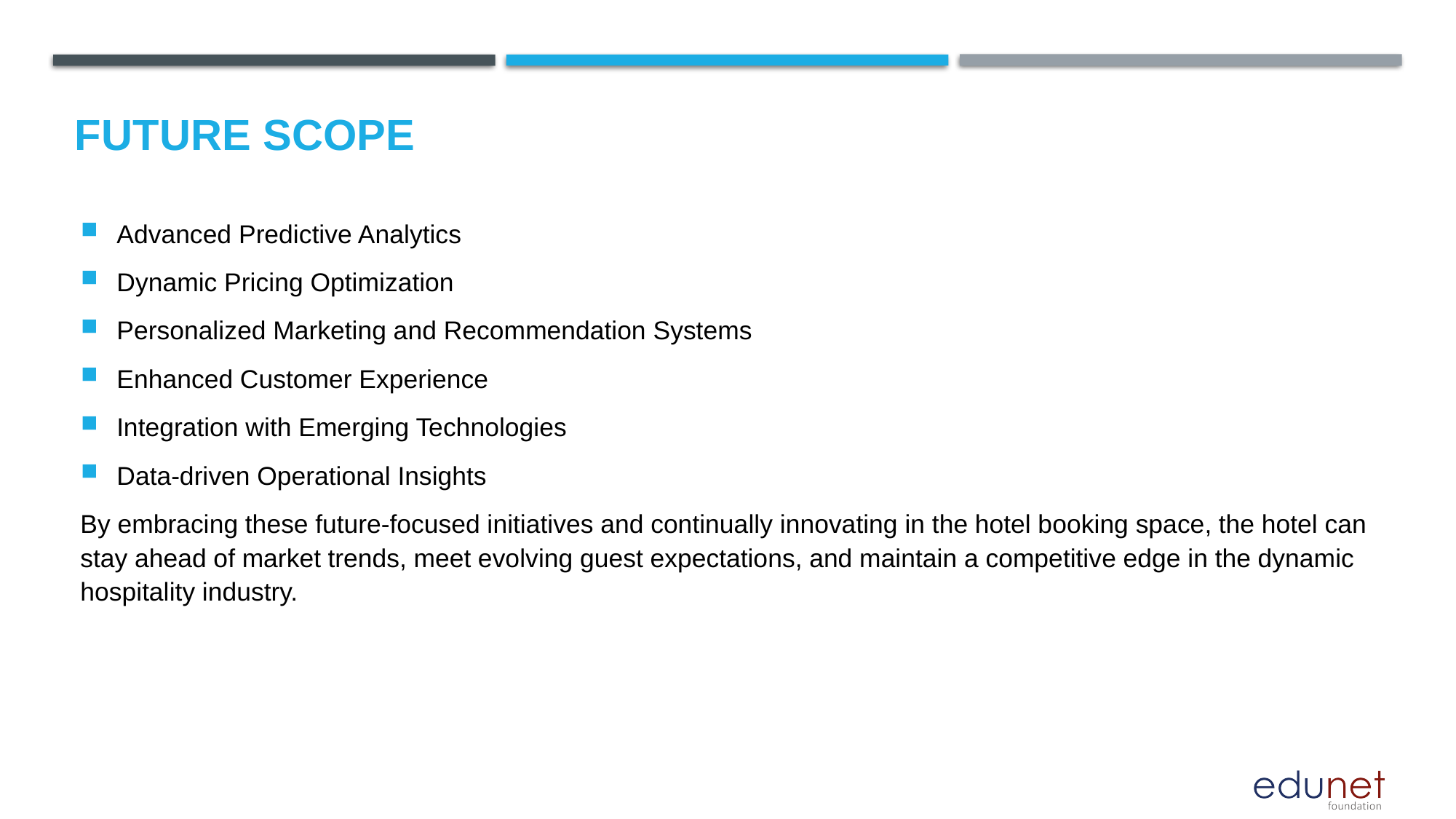

Future scope
Advanced Predictive Analytics
Dynamic Pricing Optimization
Personalized Marketing and Recommendation Systems
Enhanced Customer Experience
Integration with Emerging Technologies
Data-driven Operational Insights
By embracing these future-focused initiatives and continually innovating in the hotel booking space, the hotel can stay ahead of market trends, meet evolving guest expectations, and maintain a competitive edge in the dynamic hospitality industry.